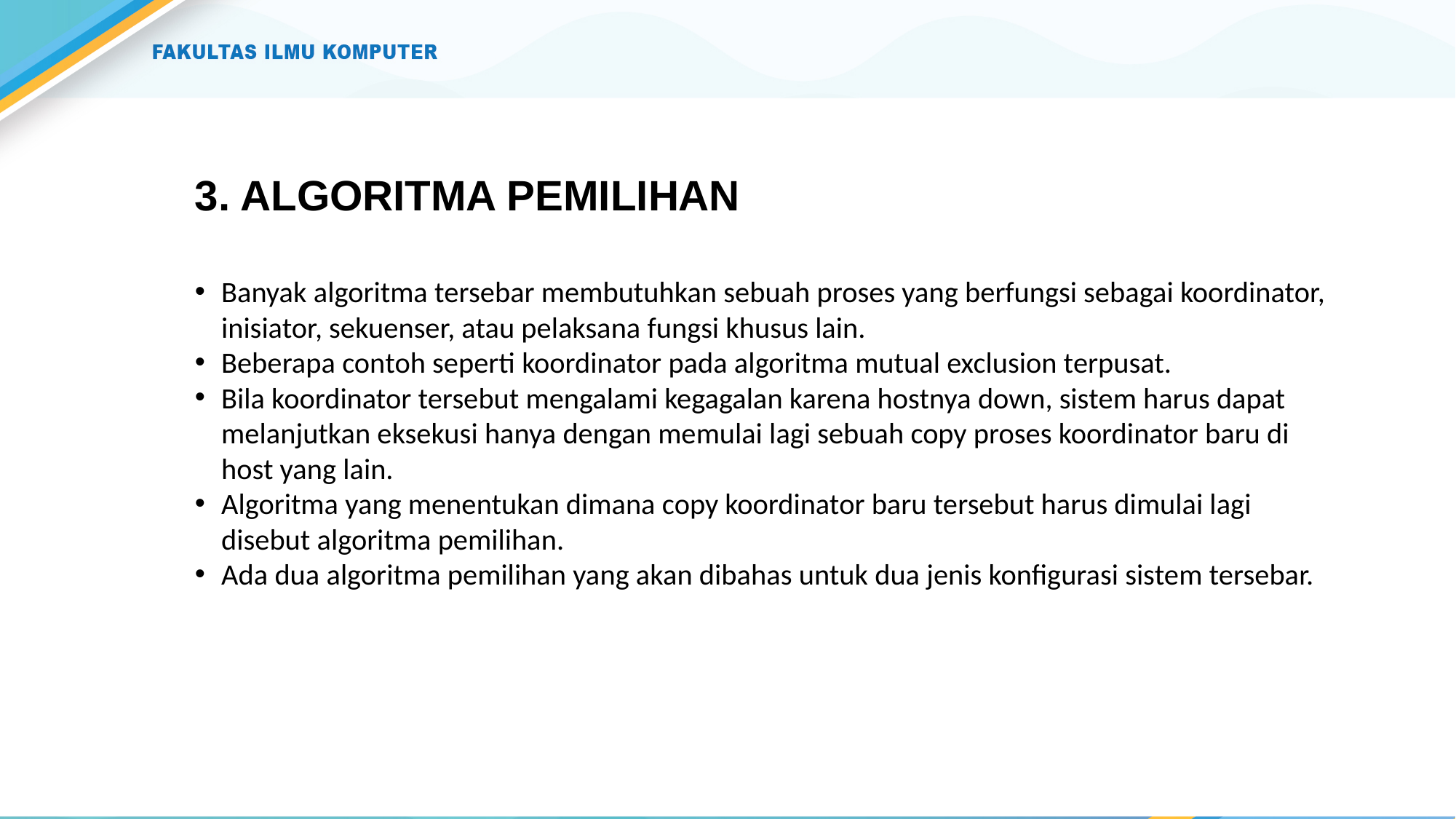

# 3. ALGORITMA PEMILIHAN
Banyak algoritma tersebar membutuhkan sebuah proses yang berfungsi sebagai koordinator, inisiator, sekuenser, atau pelaksana fungsi khusus lain.
Beberapa contoh seperti koordinator pada algoritma mutual exclusion terpusat.
Bila koordinator tersebut mengalami kegagalan karena hostnya down, sistem harus dapat melanjutkan eksekusi hanya dengan memulai lagi sebuah copy proses koordinator baru di host yang lain.
Algoritma yang menentukan dimana copy koordinator baru tersebut harus dimulai lagi disebut algoritma pemilihan.
Ada dua algoritma pemilihan yang akan dibahas untuk dua jenis konfigurasi sistem tersebar.